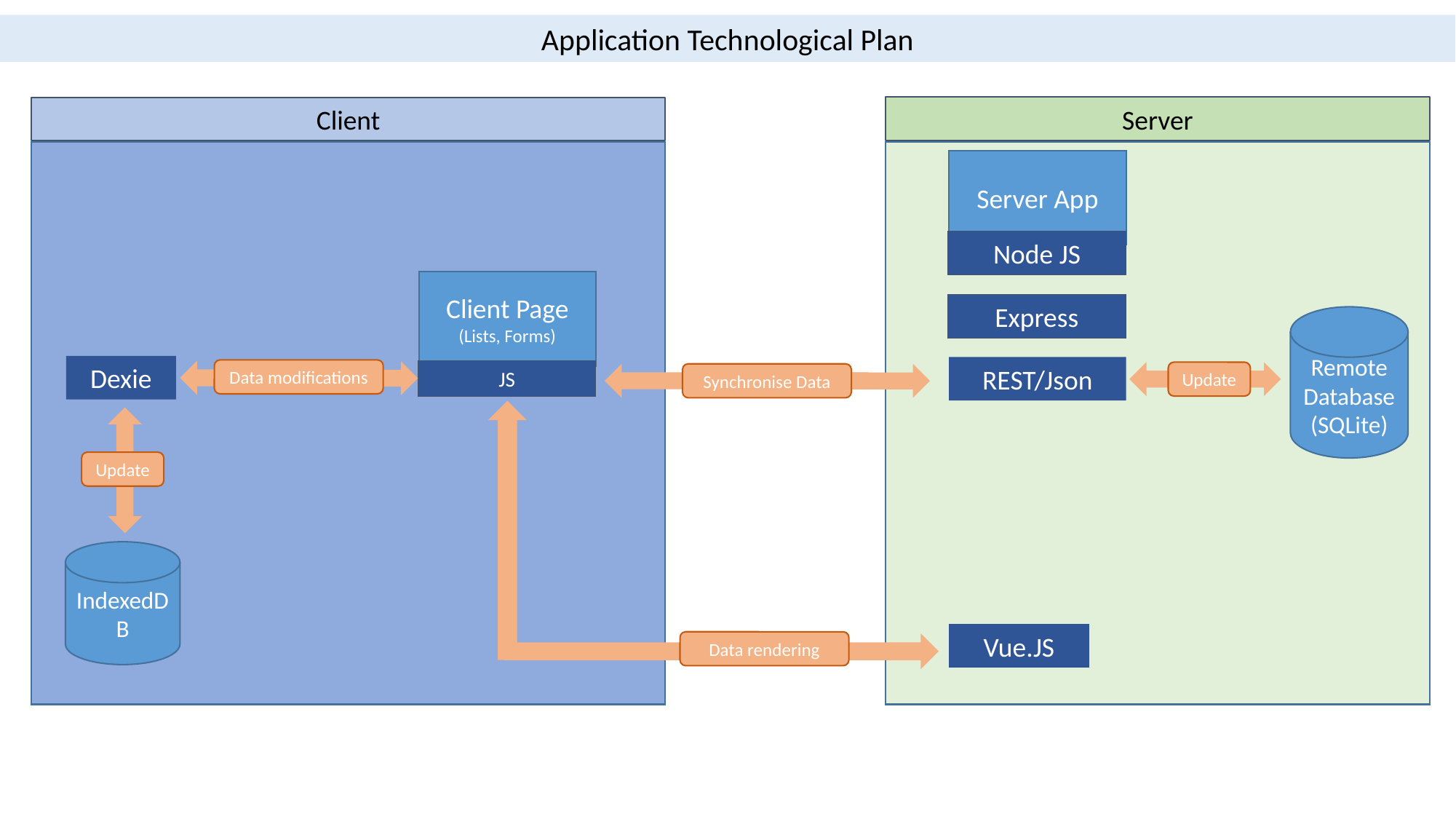

Application Technological Plan
Server
Client

Server App
Node JS
Client Page
(Lists, Forms)
Express
Remote
Database
(SQLite)
Dexie
REST/Json
Data modifications
JS

Update
Synchronise Data

Update

IndexedDB
Vue.JS
Data rendering